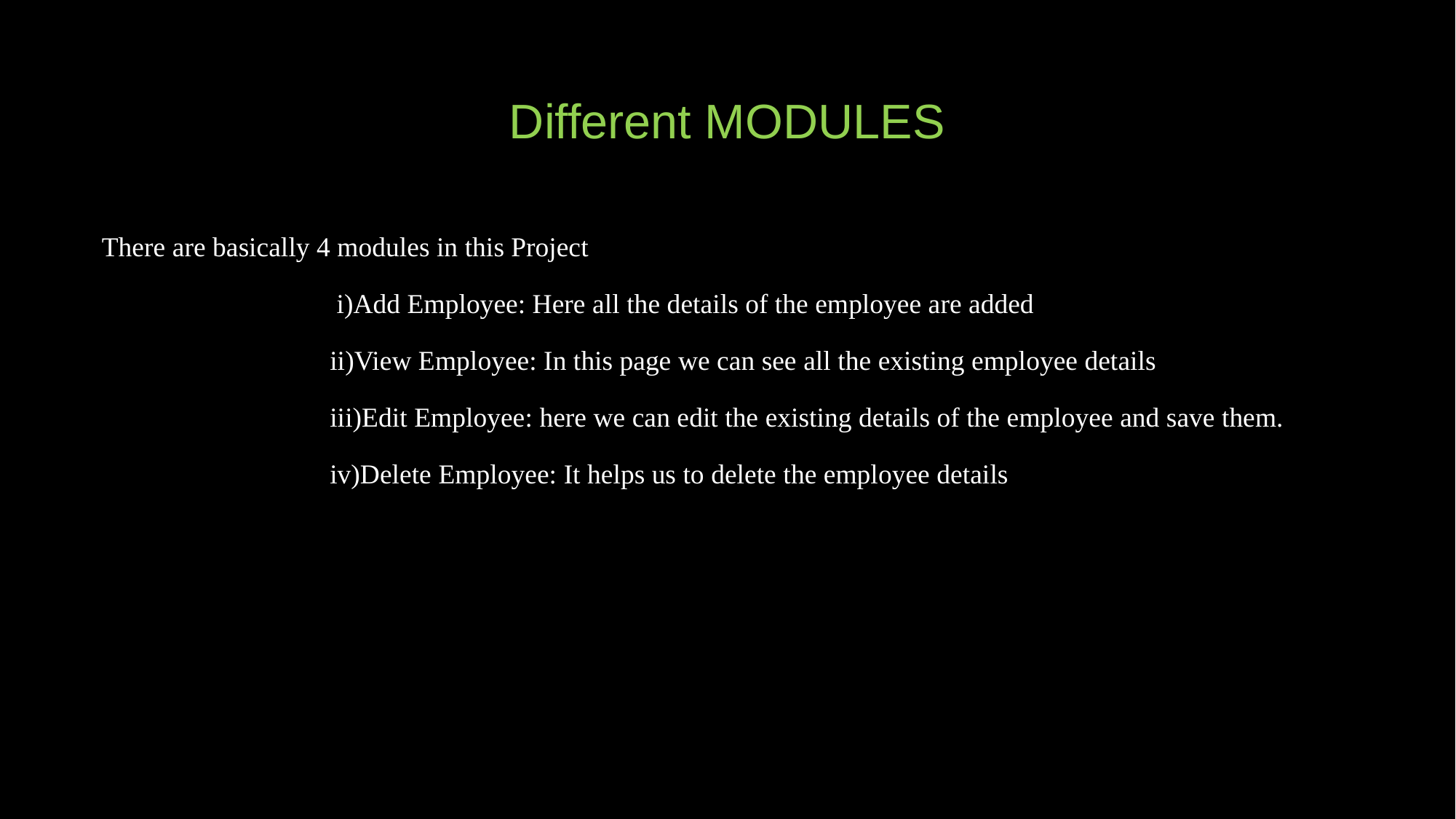

Different MODULES

There are basically 4 modules in this Project
                                  i)Add Employee: Here all the details of the employee are added
                                 ii)View Employee: In this page we can see all the existing employee details
                                 iii)Edit Employee: here we can edit the existing details of the employee and save them.
                                 iv)Delete Employee: It helps us to delete the employee details